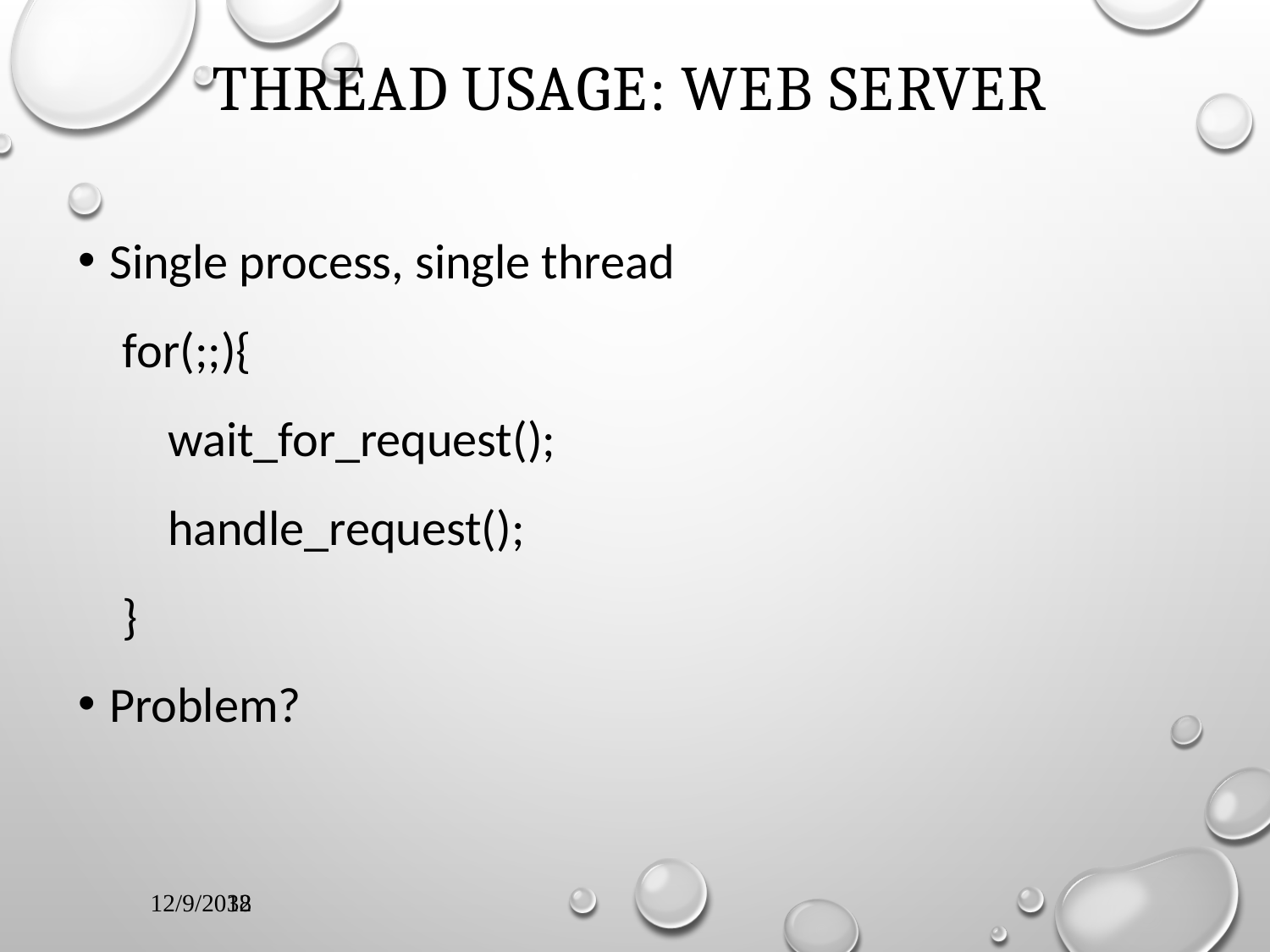

# Thread Usage: Web Server
Single process, single thread
    for(;;){
        wait_for_request();
        handle_request();
    }
Problem?

12/9/2018
32